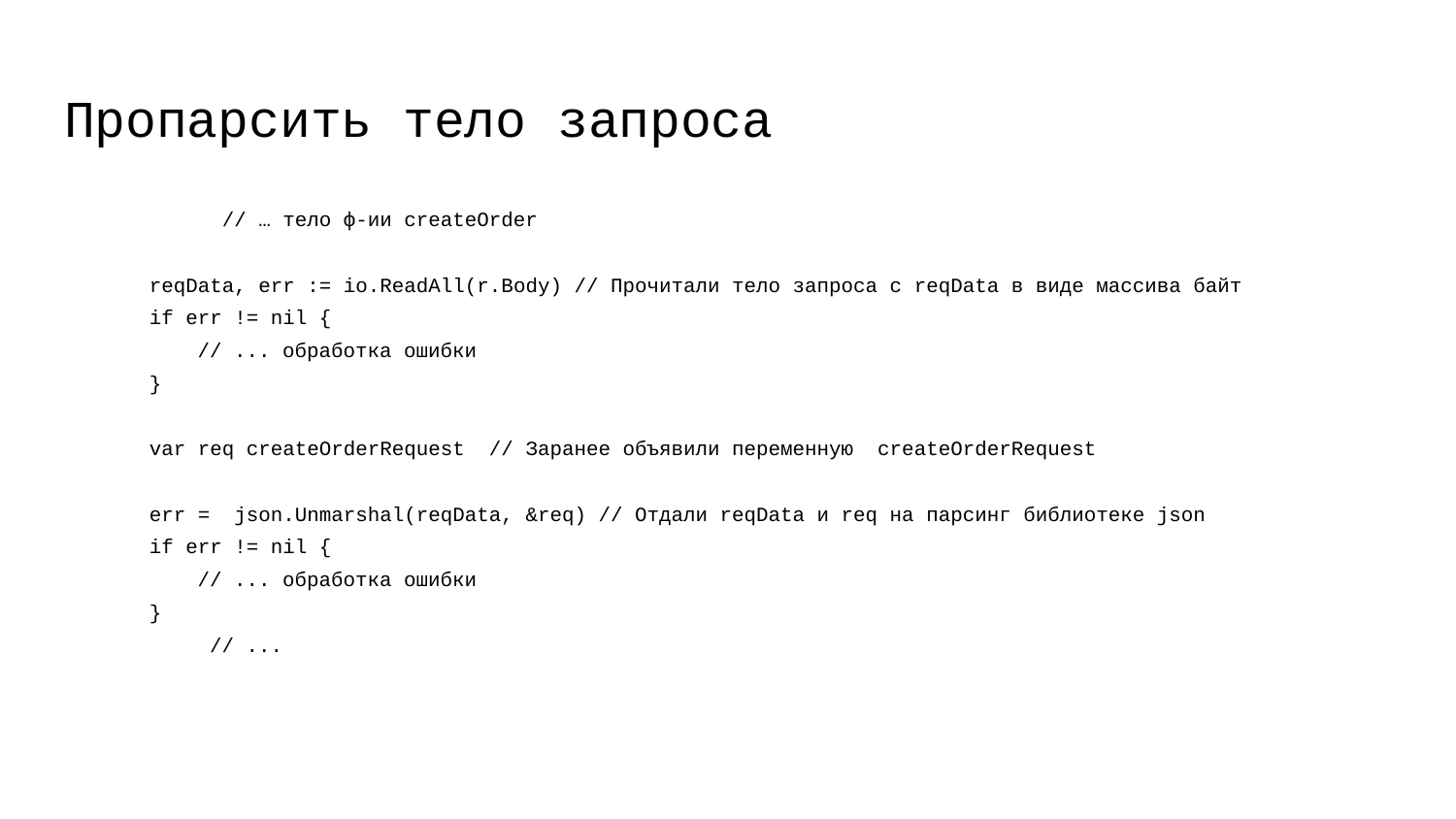

# Пропарсить тело запроса
	 // … тело ф-ии createOrder

       reqData, err := io.ReadAll(r.Body) // Прочитали тело запроса с reqData в виде массива байт
       if err != nil {
           // ... обработка ошибки
       }

       var req createOrderRequest  // Заранее объявили переменную  createOrderRequest

       err =  json.Unmarshal(reqData, &req) // Отдали reqData и req на парсинг библиотеке json
       if err != nil {
           // ... обработка ошибки
       }
	// ...